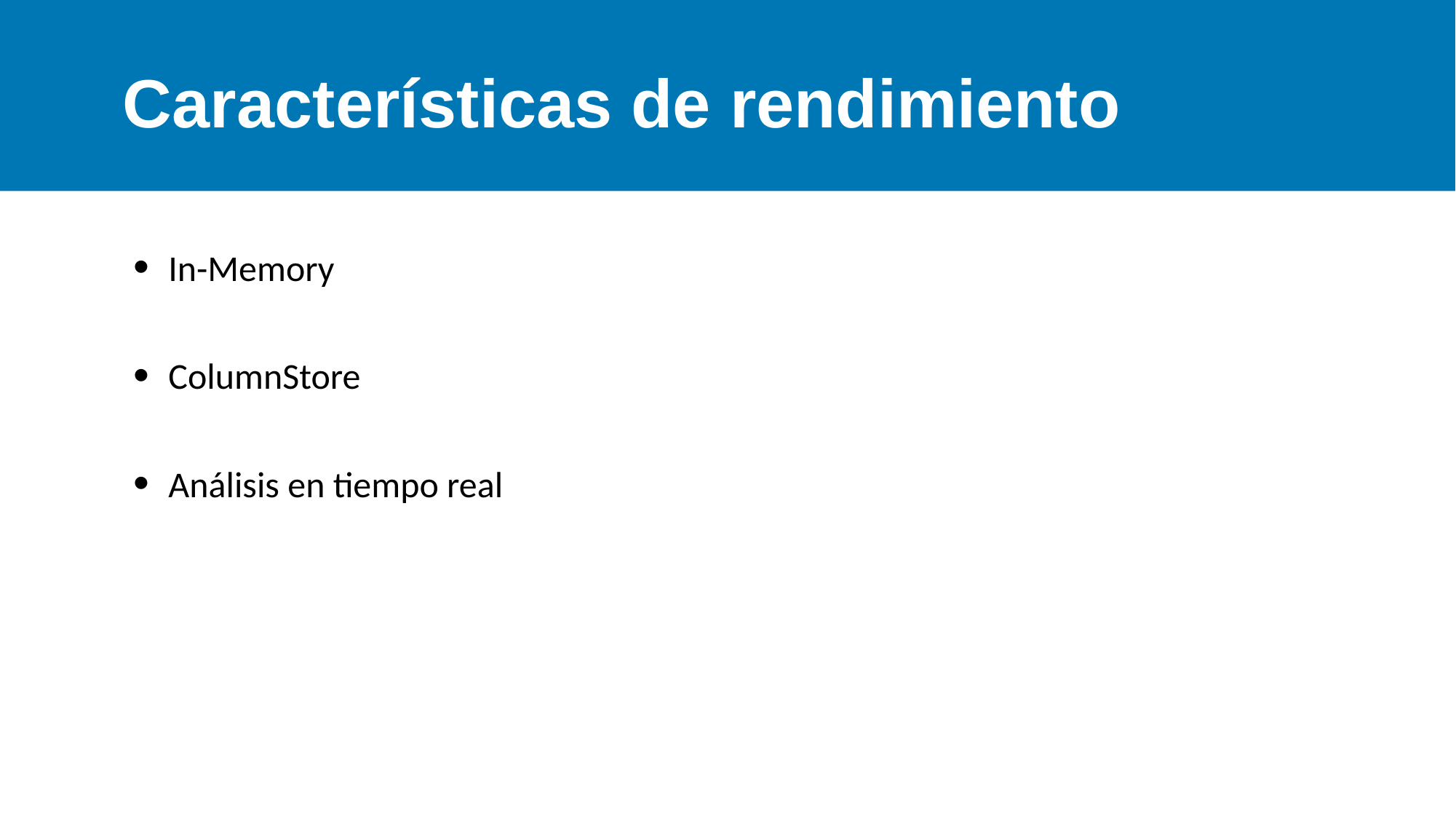

# Características de rendimiento
In-Memory
ColumnStore
Análisis en tiempo real
Maximum 5 bullets. If you need more, create a new slide.